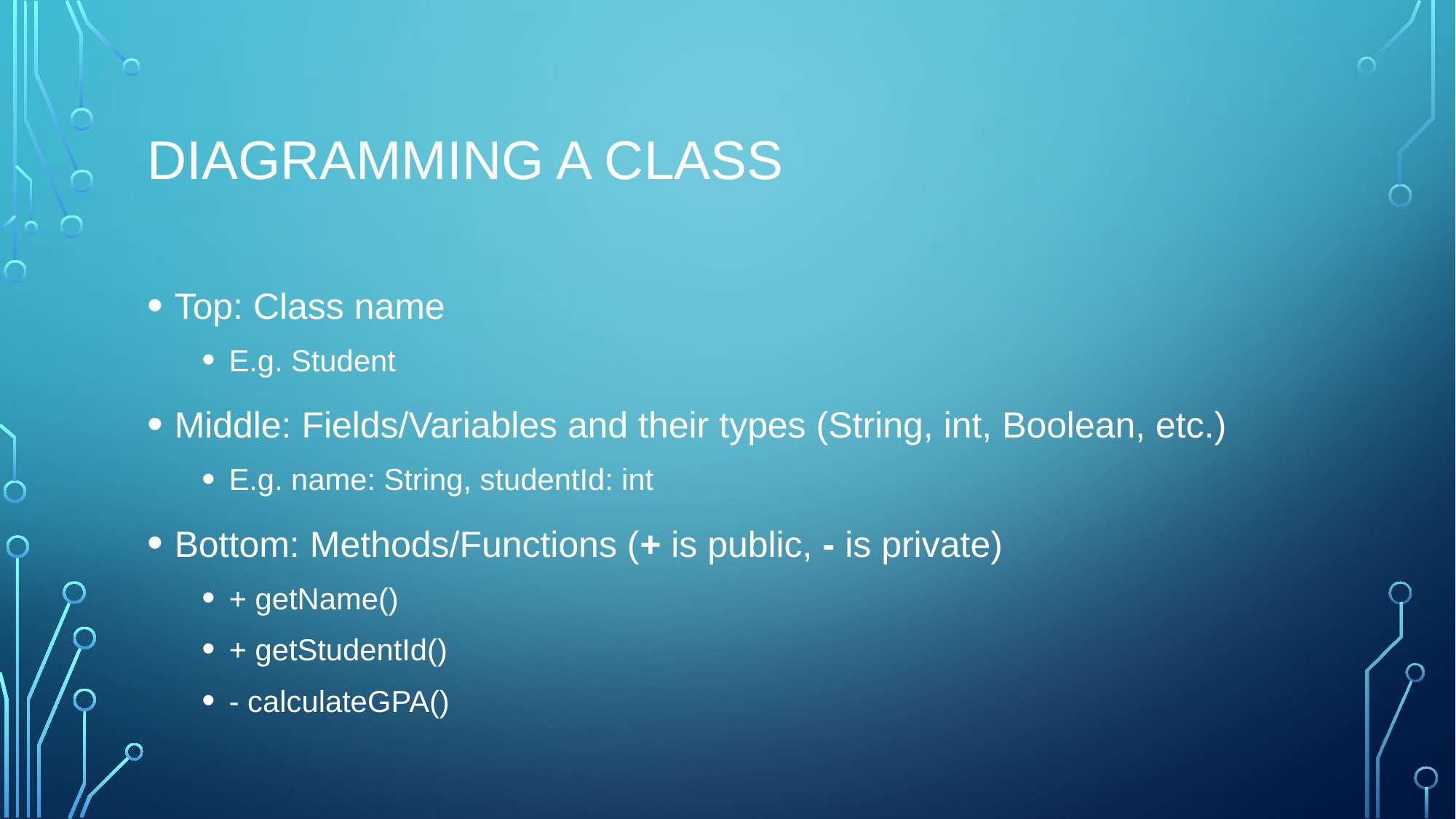

# Diagramming a class
Top: Class name
E.g. Student
Middle: Fields/Variables and their types (String, int, Boolean, etc.)
E.g. name: String, studentId: int
Bottom: Methods/Functions (+ is public, - is private)
+ getName()
+ getStudentId()
- calculateGPA()